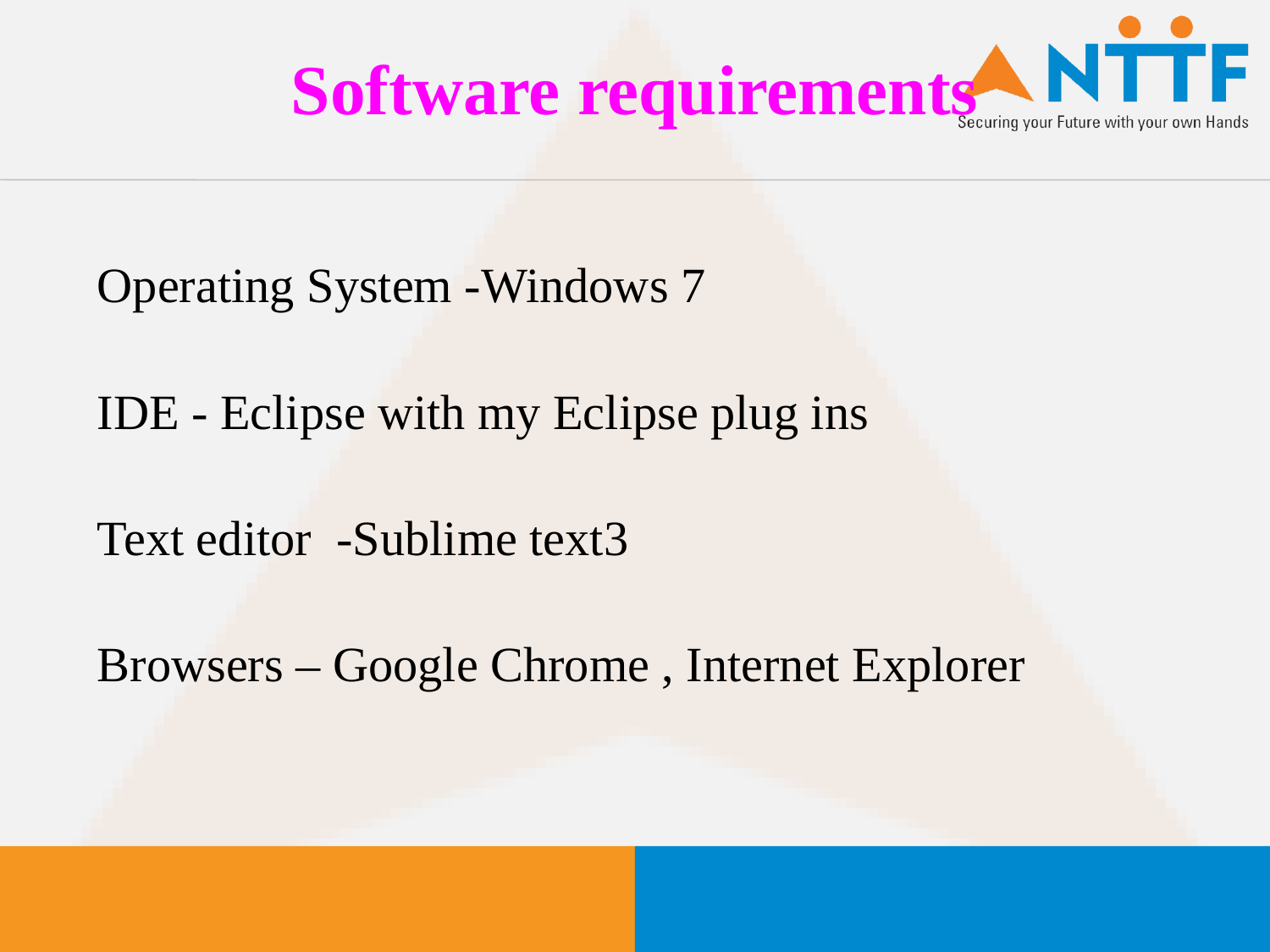

# Software requirements
Operating System -Windows 7

IDE - Eclipse with my Eclipse plug ins

Text editor  -Sublime text3

Browsers – Google Chrome , Internet Explorer